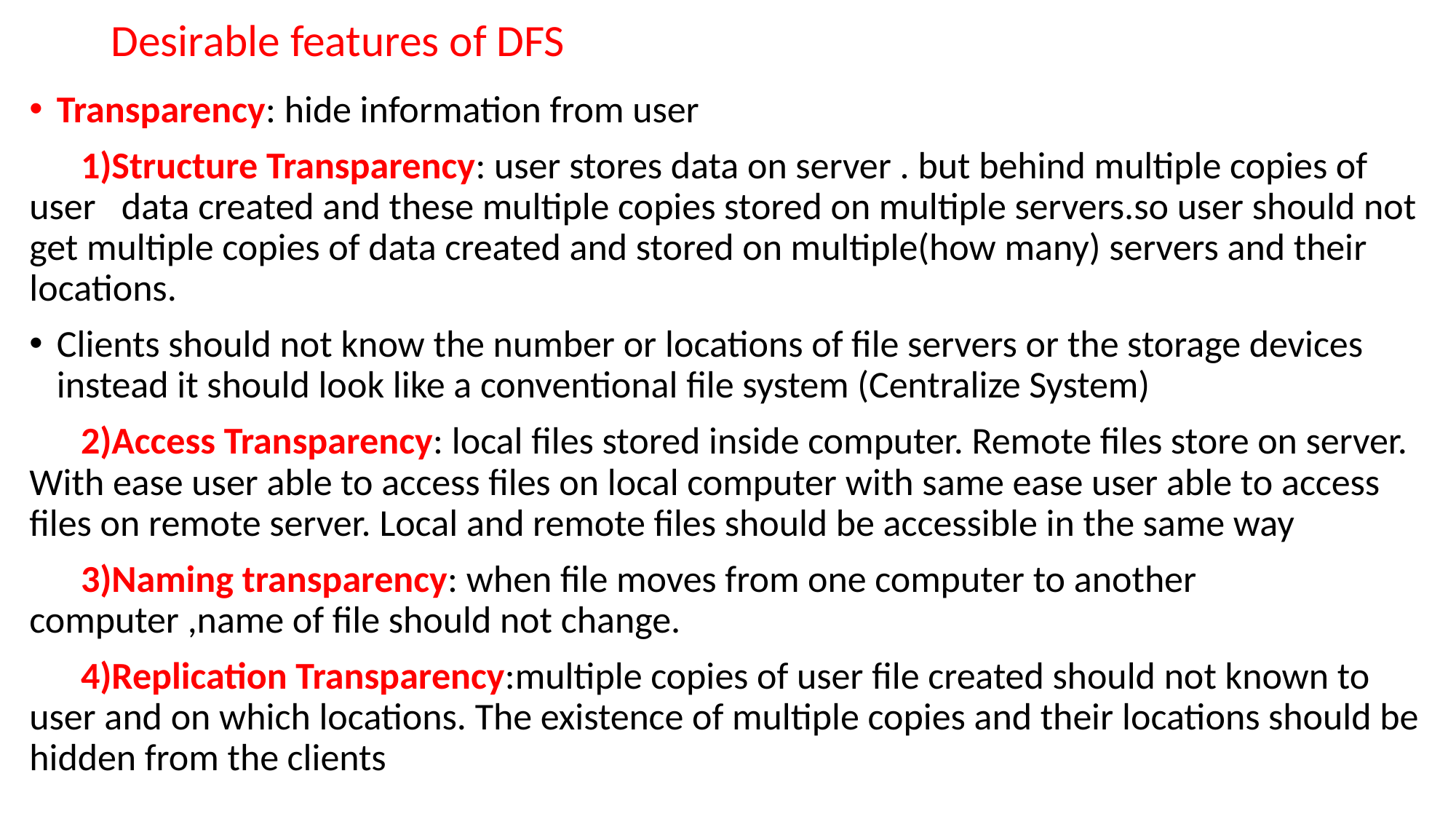

# Desirable features of DFS
Transparency: hide information from user
      1)Structure Transparency: user stores data on server . but behind multiple copies of user   data created and these multiple copies stored on multiple servers.so user should not get multiple copies of data created and stored on multiple(how many) servers and their locations.
Clients should not know the number or locations of file servers or the storage devices instead it should look like a conventional file system (Centralize System)
      2)Access Transparency: local files stored inside computer. Remote files store on server. With ease user able to access files on local computer with same ease user able to access files on remote server. Local and remote files should be accessible in the same way
      3)Naming transparency: when file moves from one computer to another computer ,name of file should not change.
      4)Replication Transparency:multiple copies of user file created should not known to user and on which locations. The existence of multiple copies and their locations should be hidden from the clients